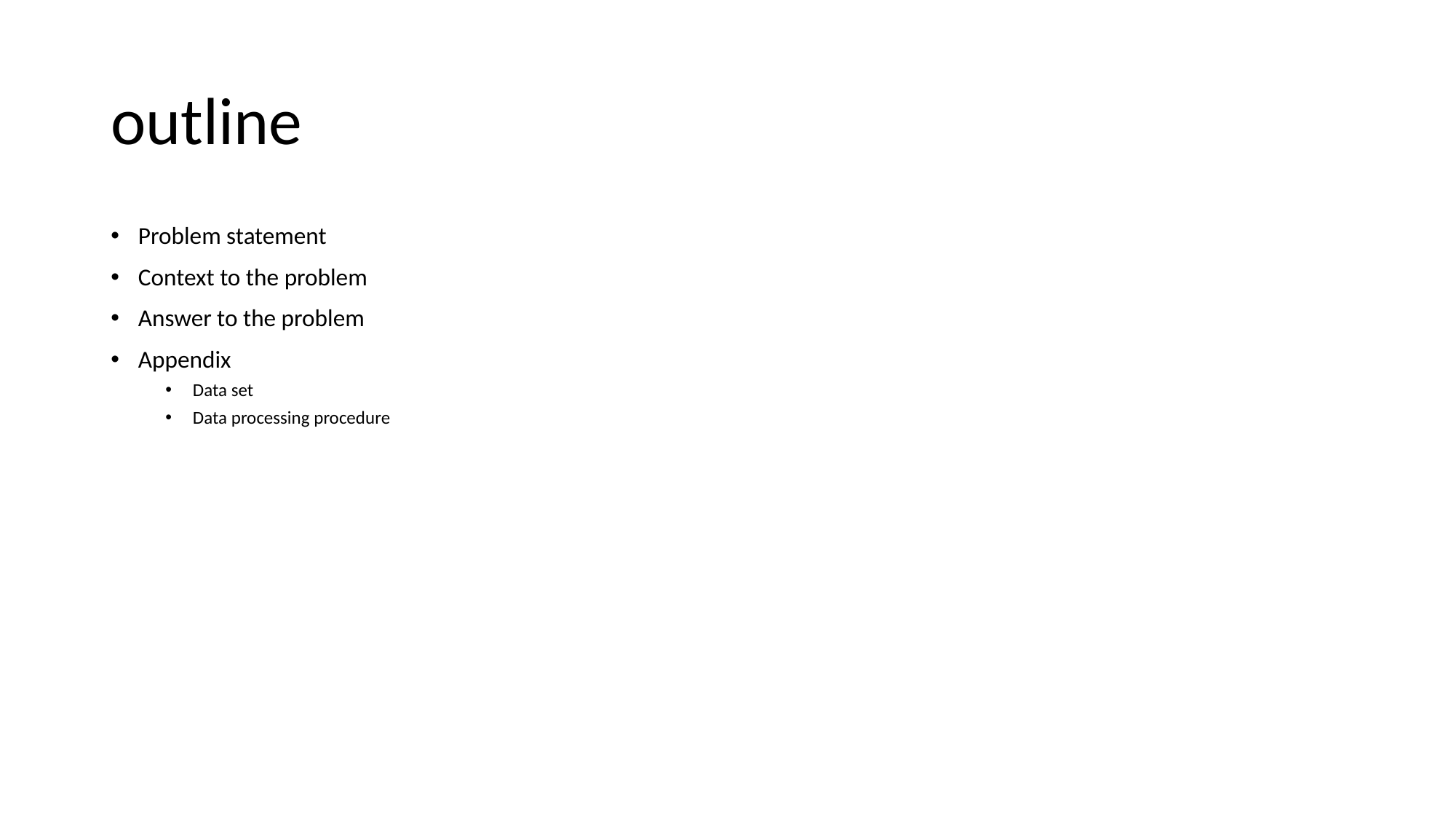

# outline
Problem statement
Context to the problem
Answer to the problem
Appendix
Data set
Data processing procedure